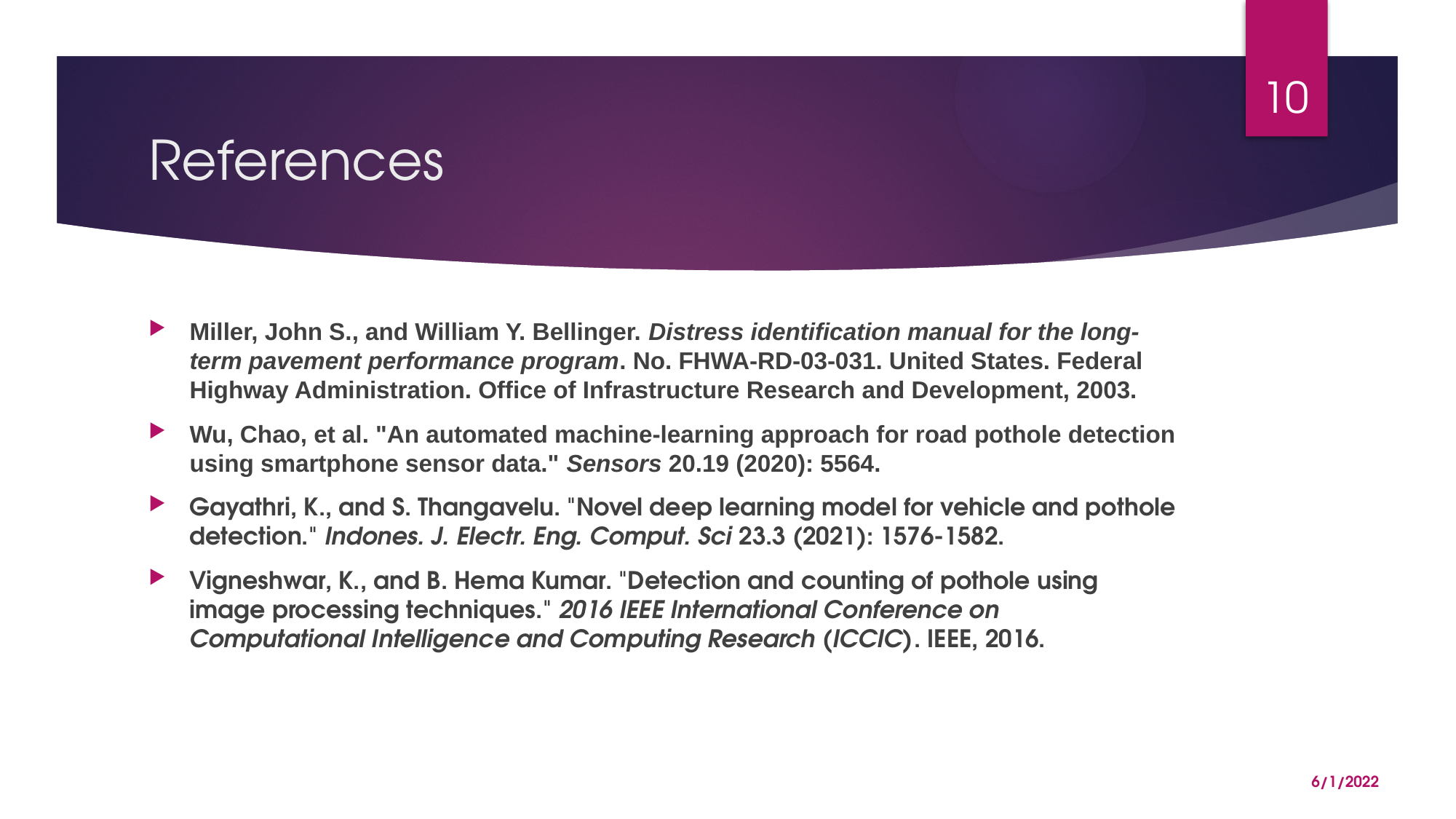

10
# References
Miller, John S., and William Y. Bellinger. Distress identification manual for the long-term pavement performance program. No. FHWA-RD-03-031. United States. Federal Highway Administration. Office of Infrastructure Research and Development, 2003.
Wu, Chao, et al. "An automated machine-learning approach for road pothole detection using smartphone sensor data." Sensors 20.19 (2020): 5564.
Gayathri, K., and S. Thangavelu. "Novel deep learning model for vehicle and pothole detection." Indones. J. Electr. Eng. Comput. Sci 23.3 (2021): 1576-1582.
Vigneshwar, K., and B. Hema Kumar. "Detection and counting of pothole using image processing techniques." 2016 IEEE International Conference on Computational Intelligence and Computing Research (ICCIC). IEEE, 2016.
6/1/2022